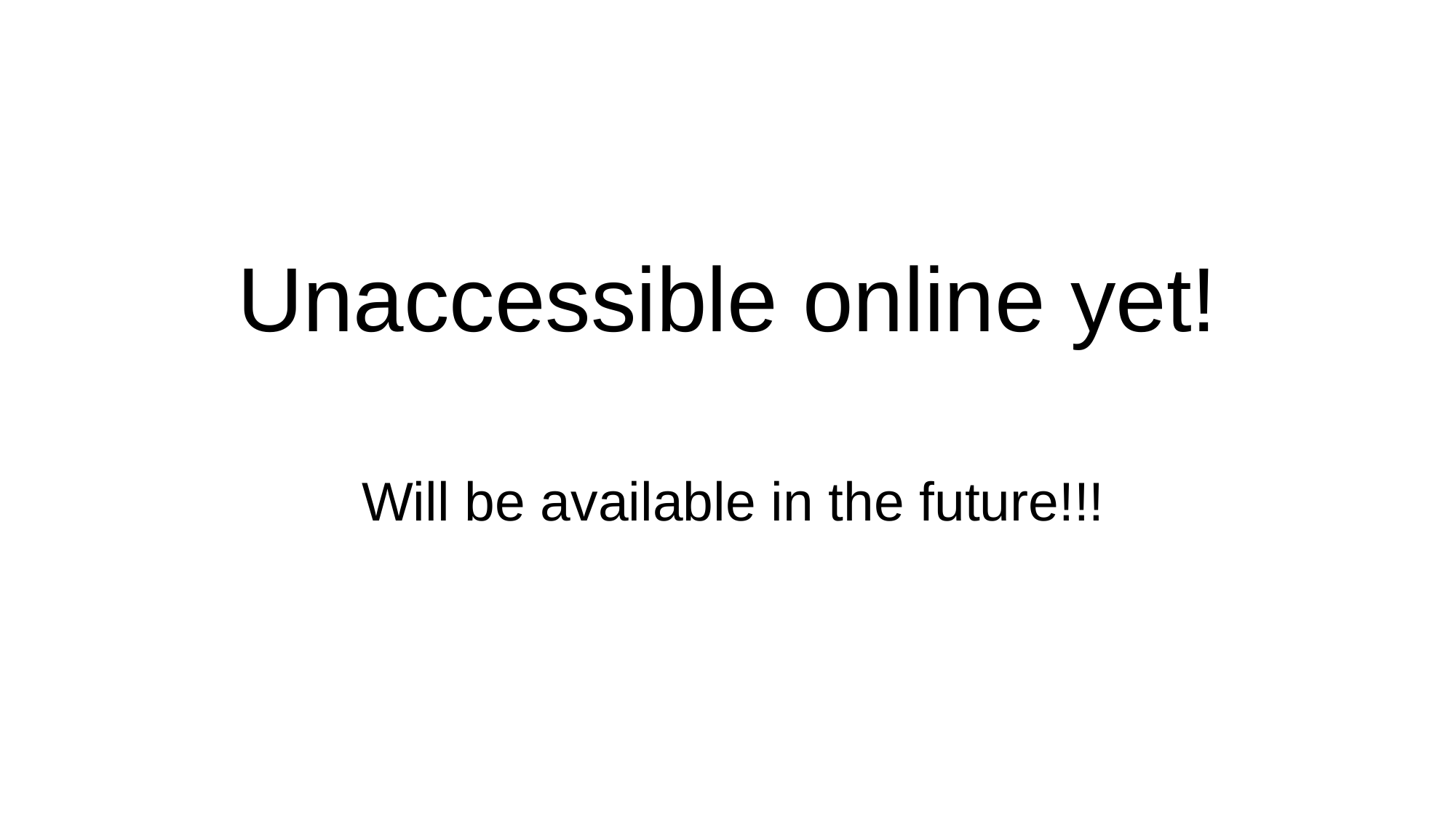

# Unaccessible online yet!
Will be available in the future!!!